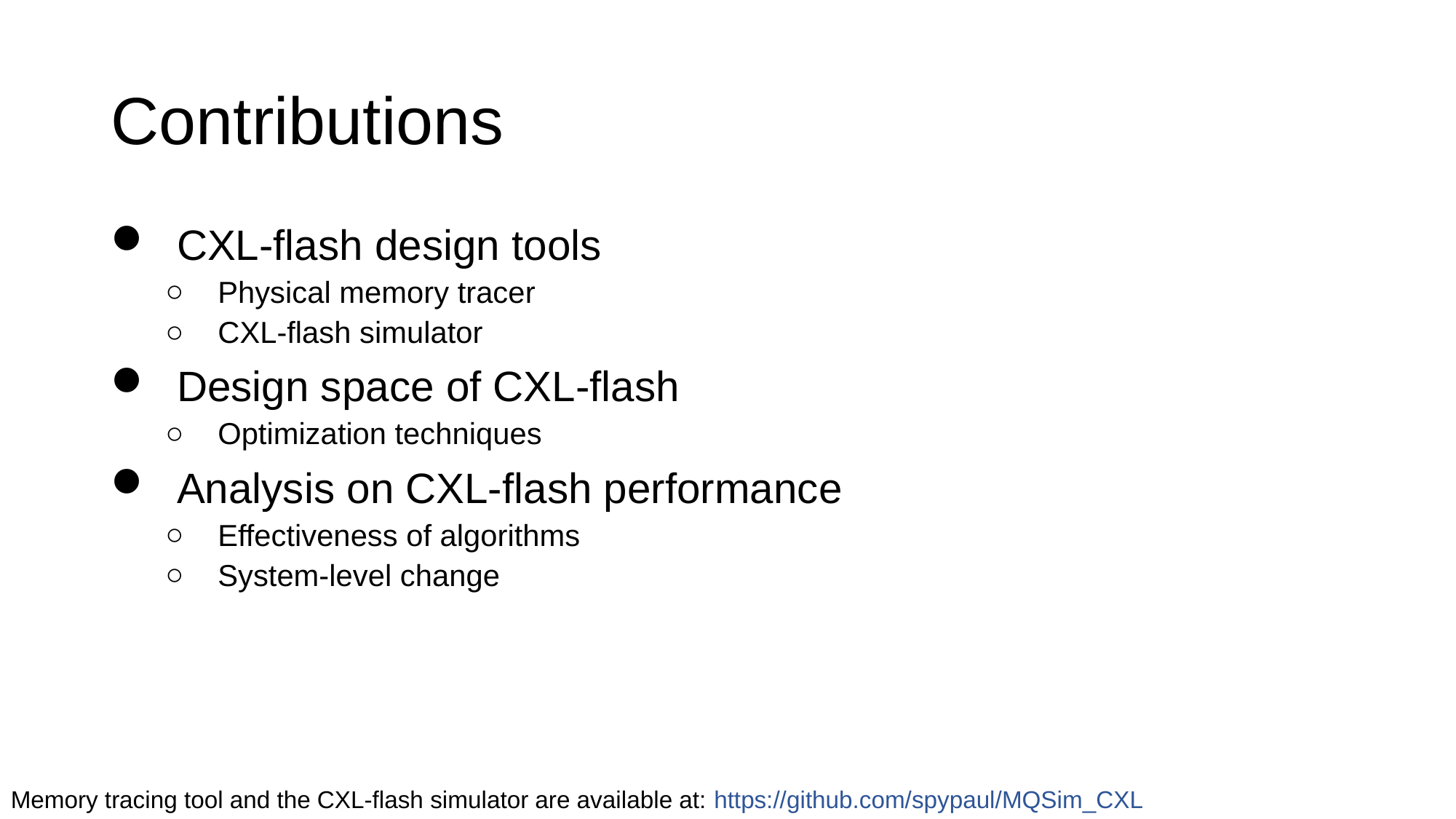

# Contributions
  CXL-flash design tools
   Physical memory tracer
   CXL-flash simulator
  Design space of CXL-flash
   Optimization techniques
  Analysis on CXL-flash performance
   Effectiveness of algorithms
   System-level change
Memory tracing tool and the CXL-flash simulator are available at: https://github.com/spypaul/MQSim_CXL